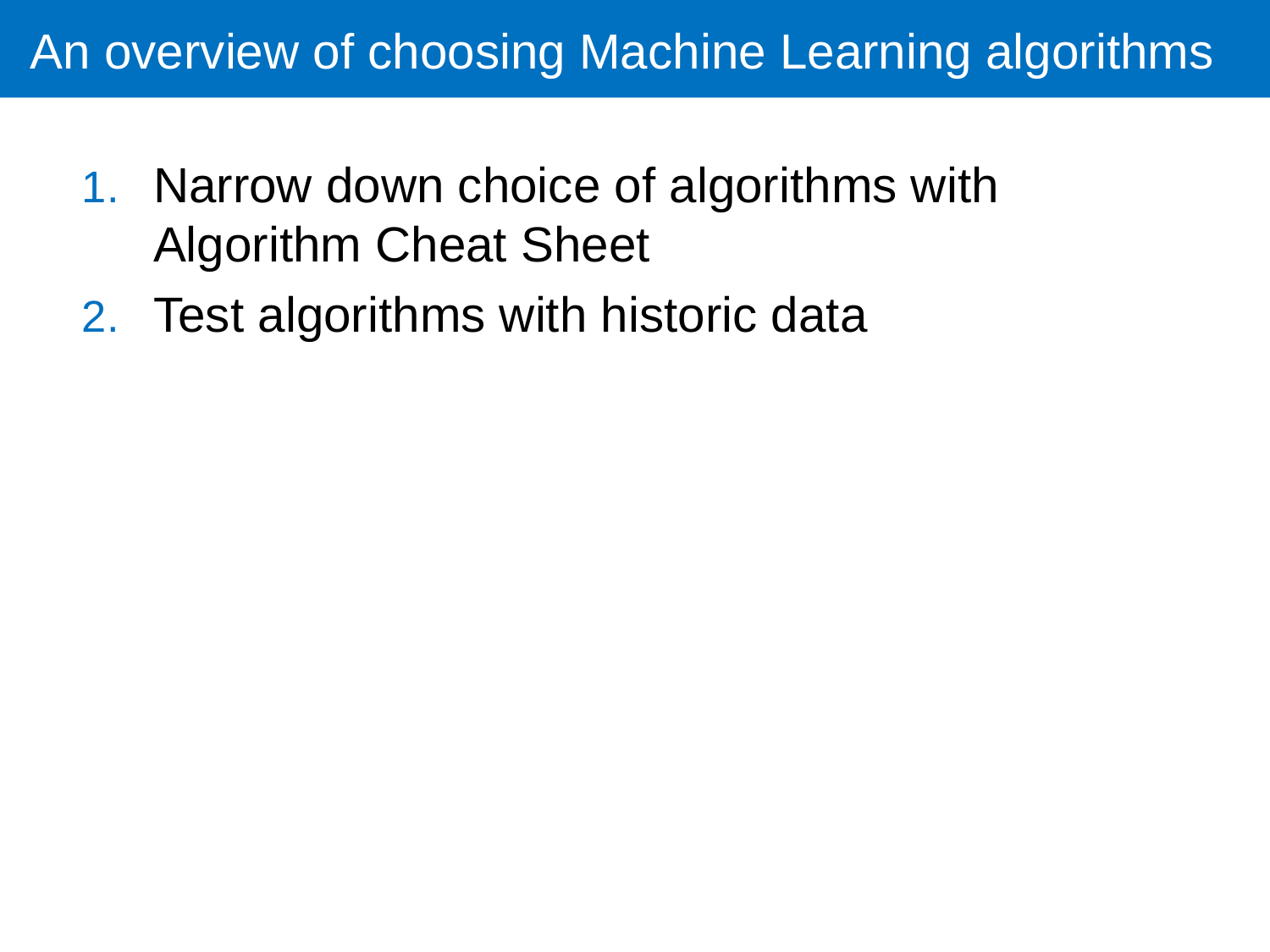

# An overview of choosing Machine Learning algorithms
Narrow down choice of algorithms with Algorithm Cheat Sheet
Test algorithms with historic data